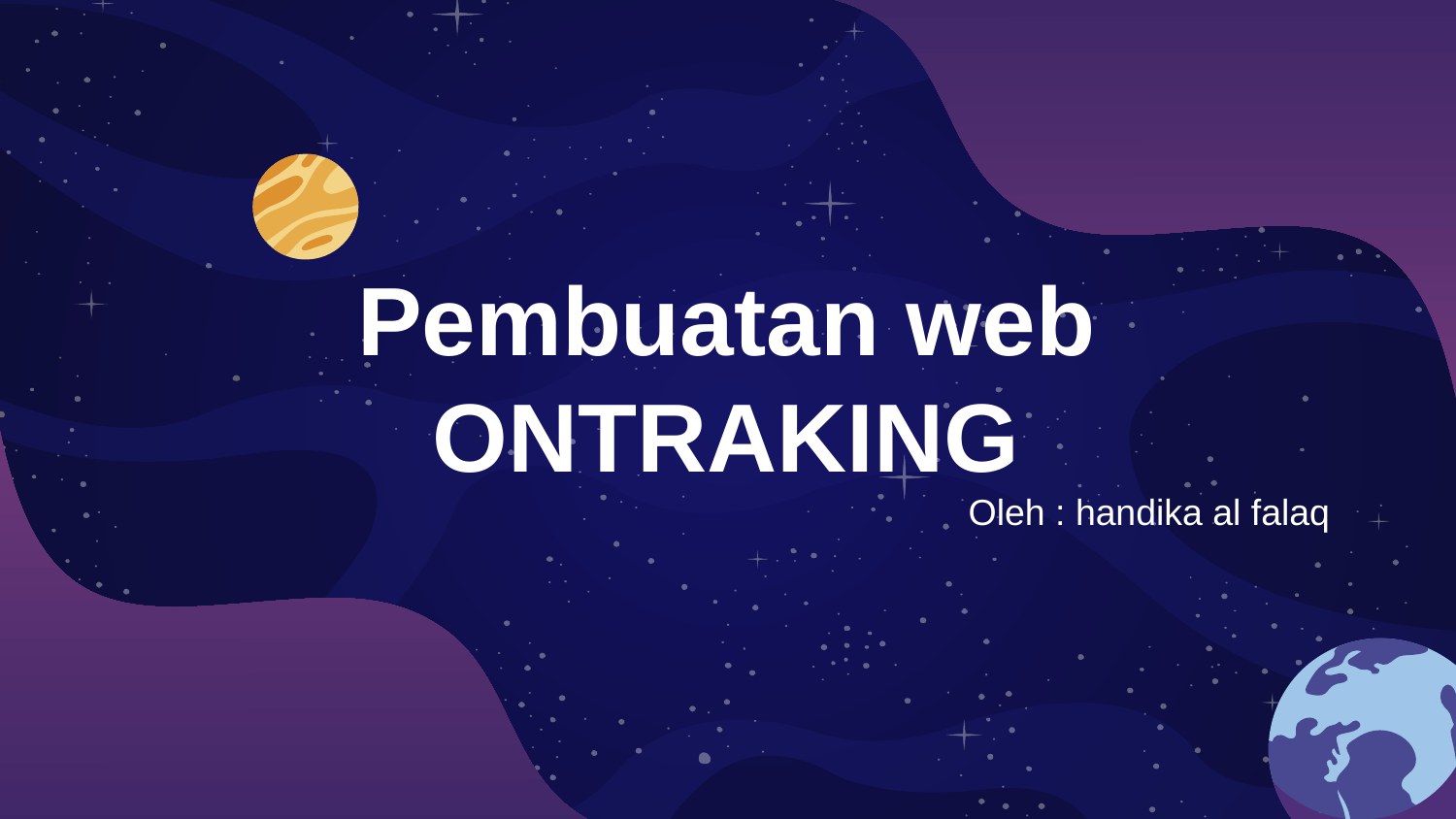

# Pembuatan web ONTRAKING

Oleh : handika al falaq